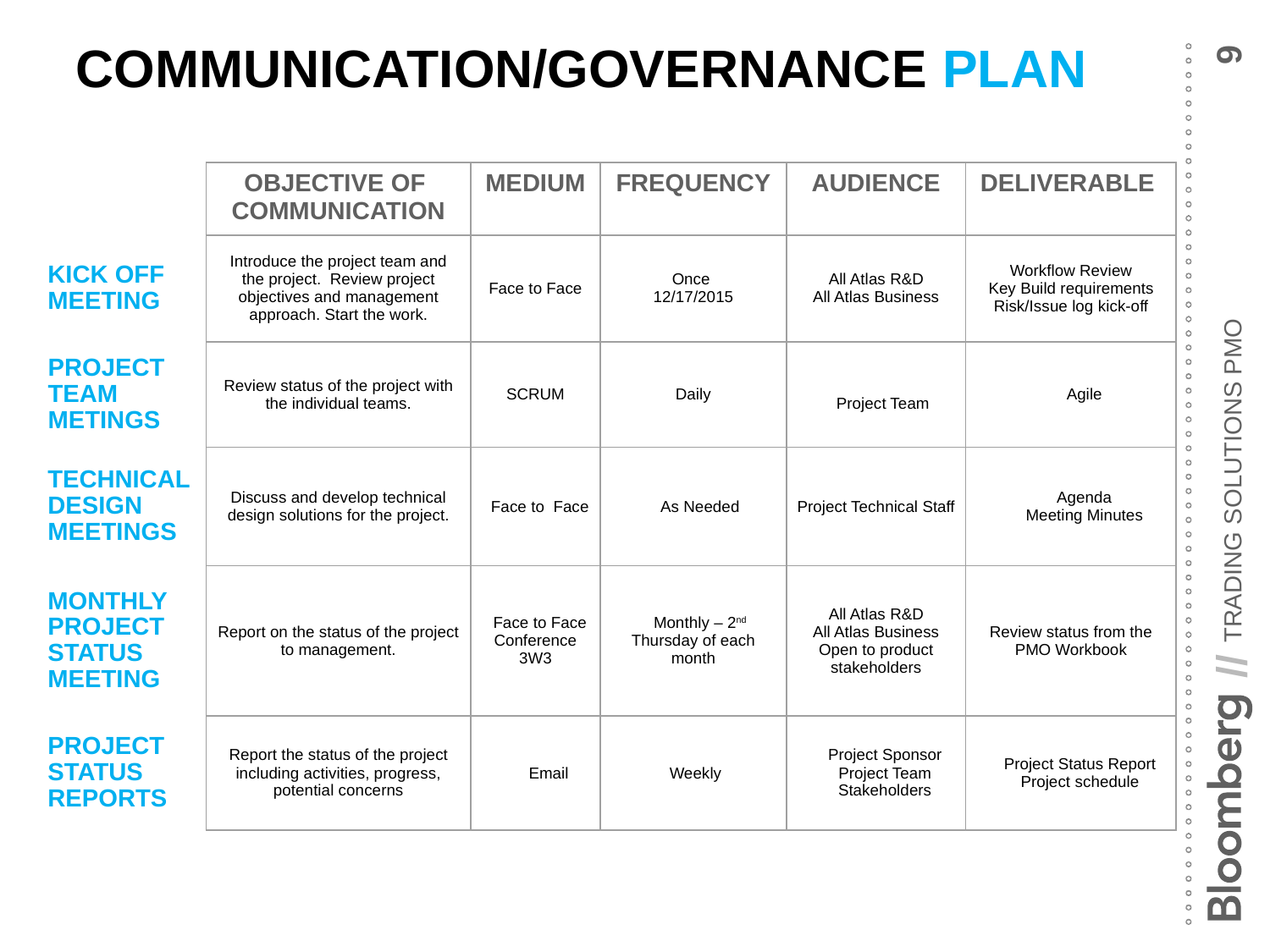

6
Communication/governance plan
|  | OBJECTIVE OF COMMUNICATION | MEDIUM | FREQUENCY | AUDIENCE | DELIVERABLE |
| --- | --- | --- | --- | --- | --- |
| KICK OFF MEETING | Introduce the project team and the project. Review project objectives and management approach. Start the work. | Face to Face | Once 12/17/2015 | All Atlas R&D All Atlas Business | Workflow Review Key Build requirements Risk/Issue log kick-off |
| PROJECT TEAM METINGS | Review status of the project with the individual teams. | SCRUM | Daily | Project Team | Agile |
| TECHNICAL DESIGN MEETINGS | Discuss and develop technical design solutions for the project. | Face to Face | As Needed | Project Technical Staff | Agenda Meeting Minutes |
| MONTHLY PROJECT STATUS MEETING | Report on the status of the project to management. | Face to Face Conference 3W3 | Monthly – 2nd Thursday of each month | All Atlas R&D All Atlas Business Open to product stakeholders | Review status from the PMO Workbook |
| PROJECT STATUS REPORTS | Report the status of the project including activities, progress, potential concerns | Email | Weekly | Project Sponsor Project Team Stakeholders | Project Status Report Project schedule |